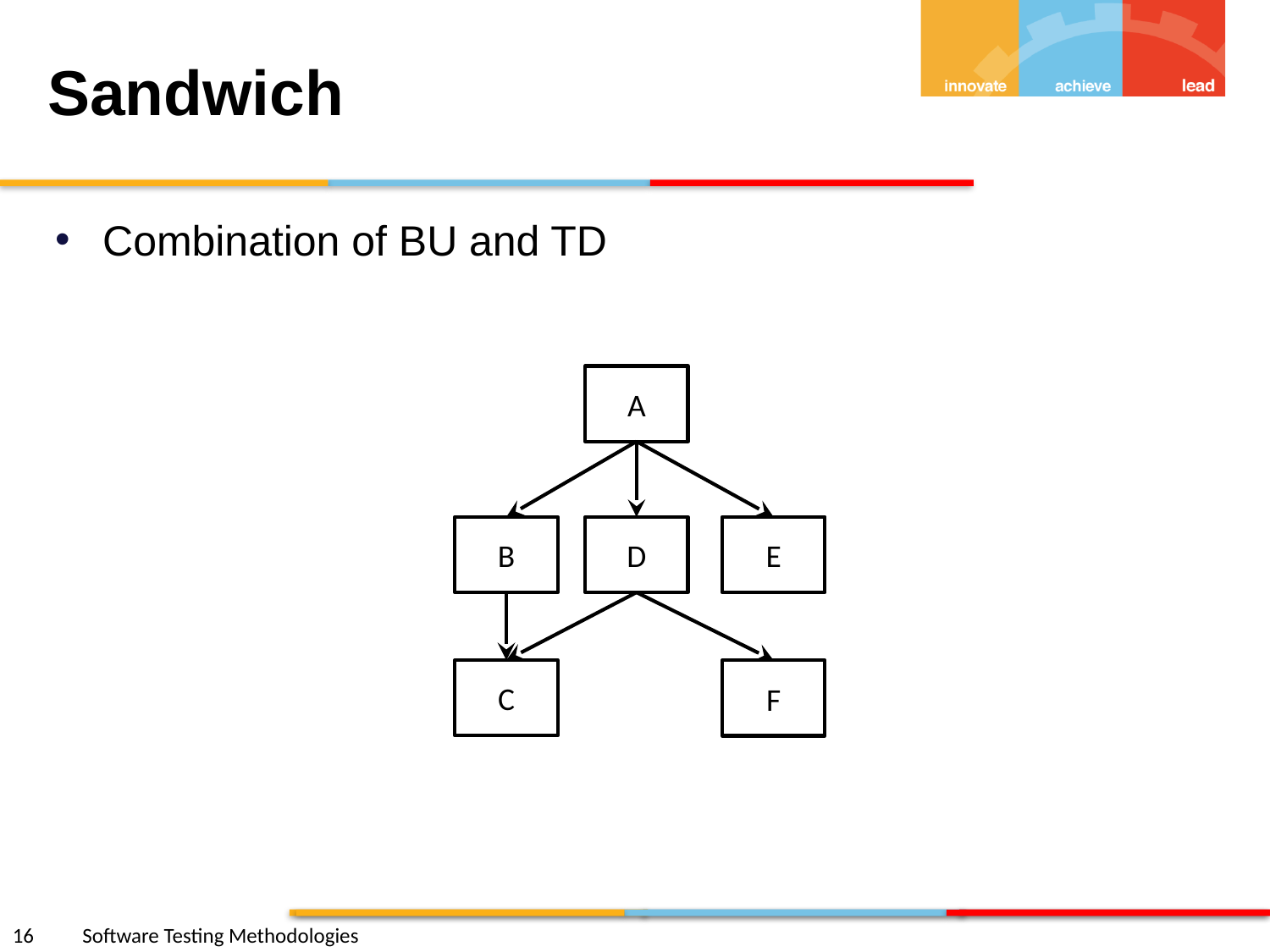

# Sandwich
Combination of BU and TD
A
B
D
E
C
F